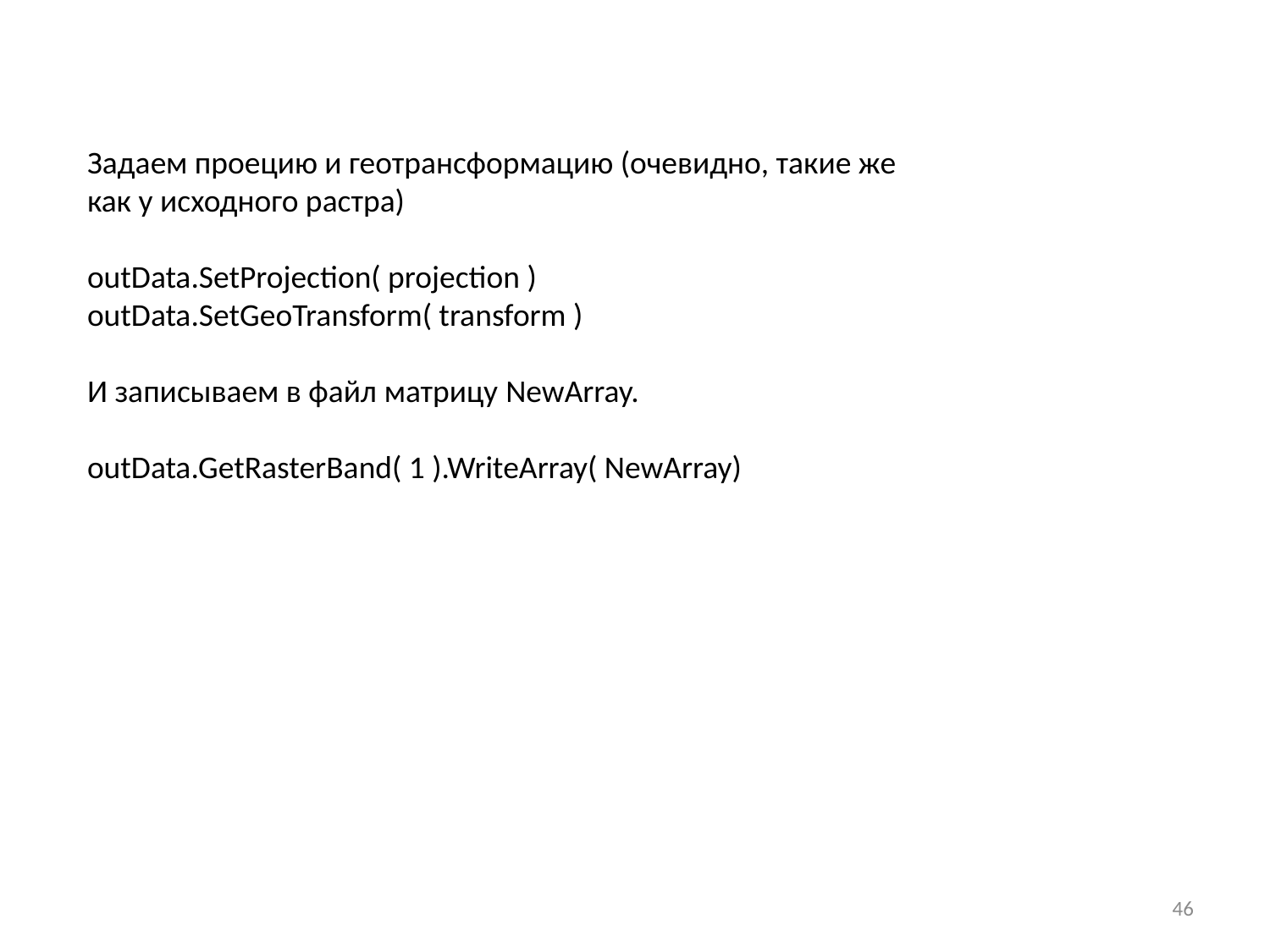

Задаем проецию и геотрансформацию (очевидно, такие же как у исходного растра)

outData.SetProjection( projection )
outData.SetGeoTransform( transform )

И записываем в файл матрицу NewArray.

outData.GetRasterBand( 1 ).WriteArray( NewArray)
46